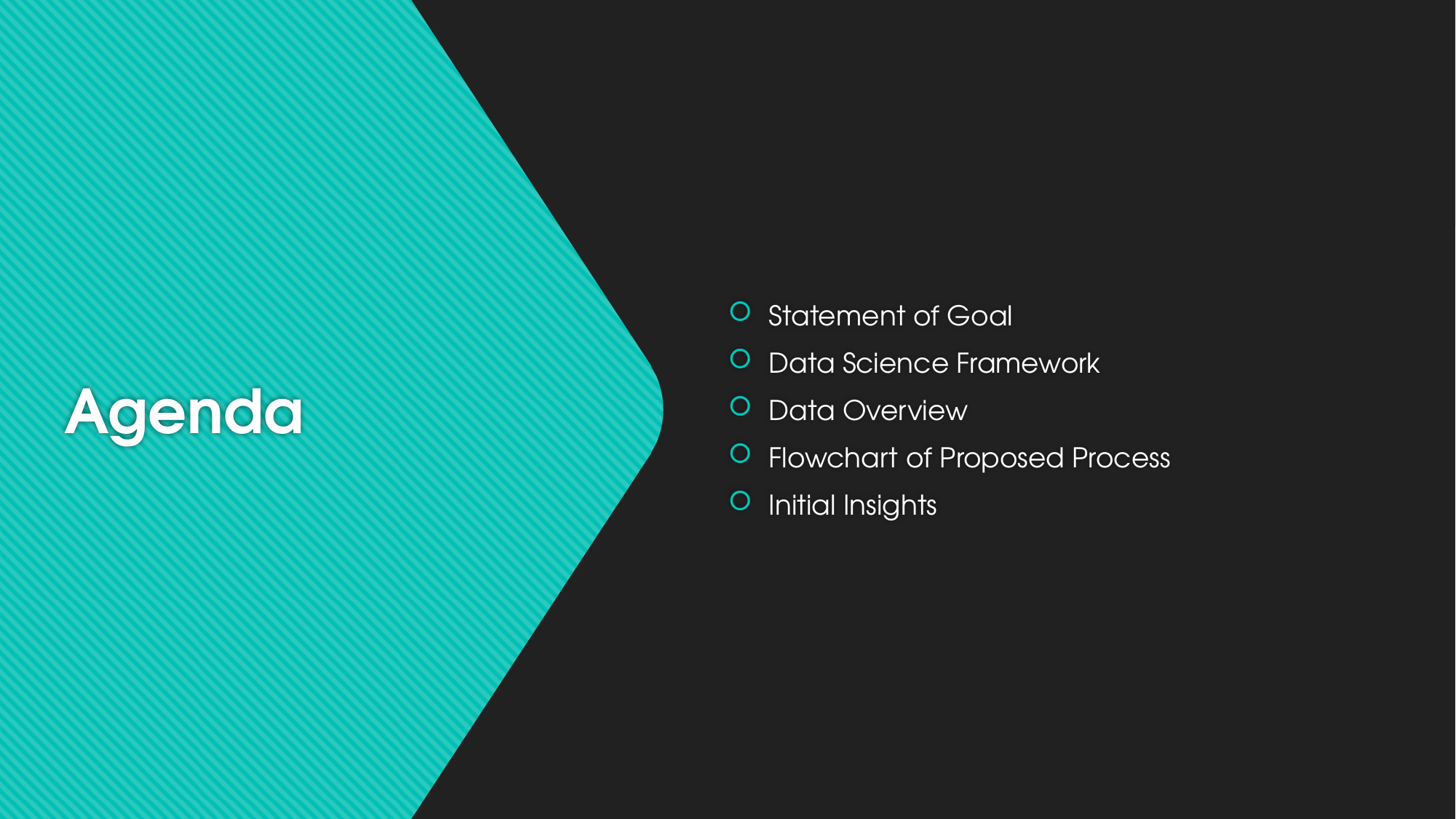

Statement of Goal
Data Science Framework
Data Overview
Flowchart of Proposed Process
Initial Insights
# Agenda